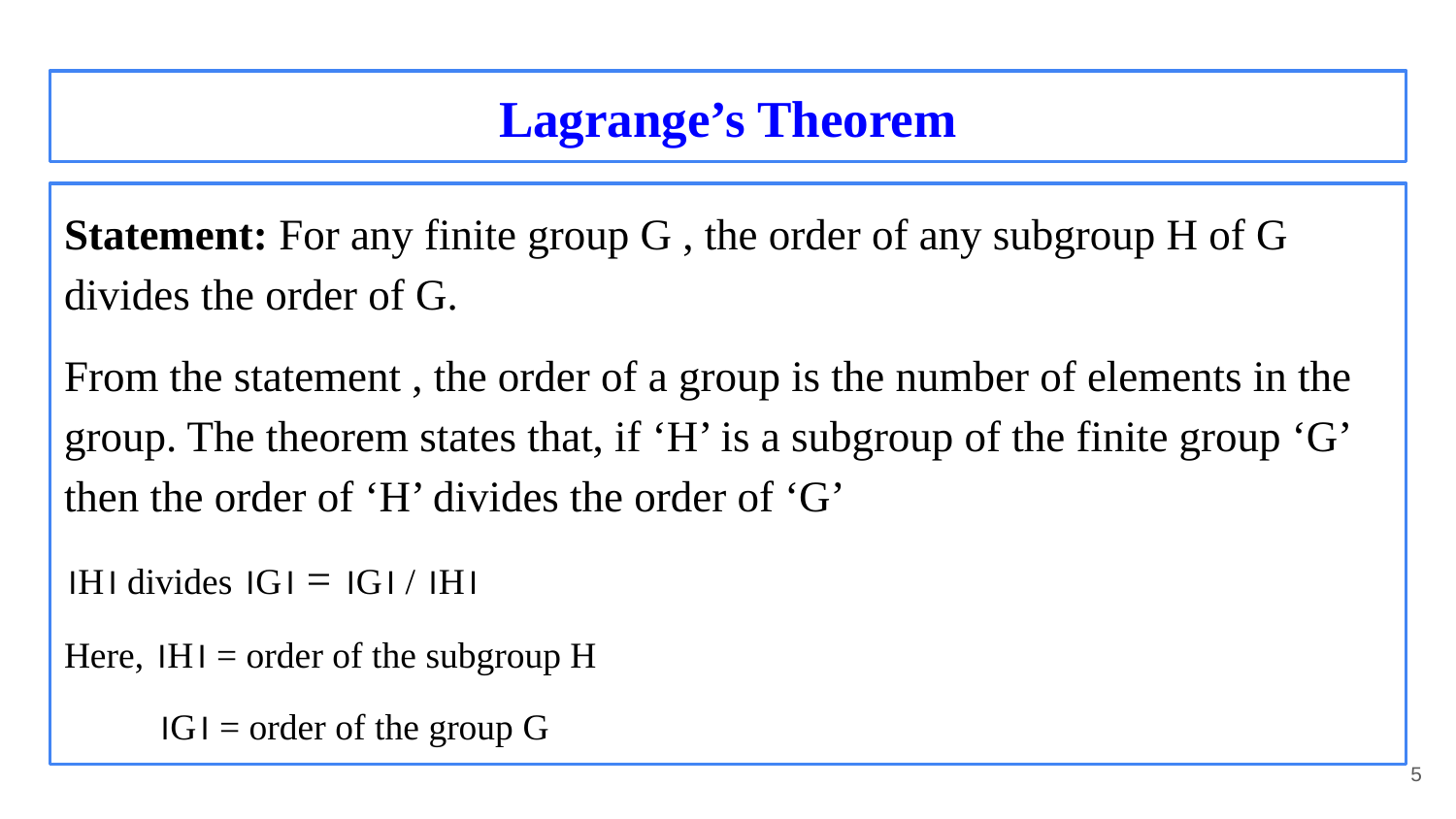

# Lagrange’s Theorem
Statement: For any finite group G , the order of any subgroup H of G divides the order of G.
From the statement , the order of a group is the number of elements in the group. The theorem states that, if ‘H’ is a subgroup of the finite group ‘G’ then the order of ‘H’ divides the order of ‘G’
।H। divides ।G। = ।G। / ।H।
Here, ।H। = order of the subgroup H
          ।G। = order of the group G
5